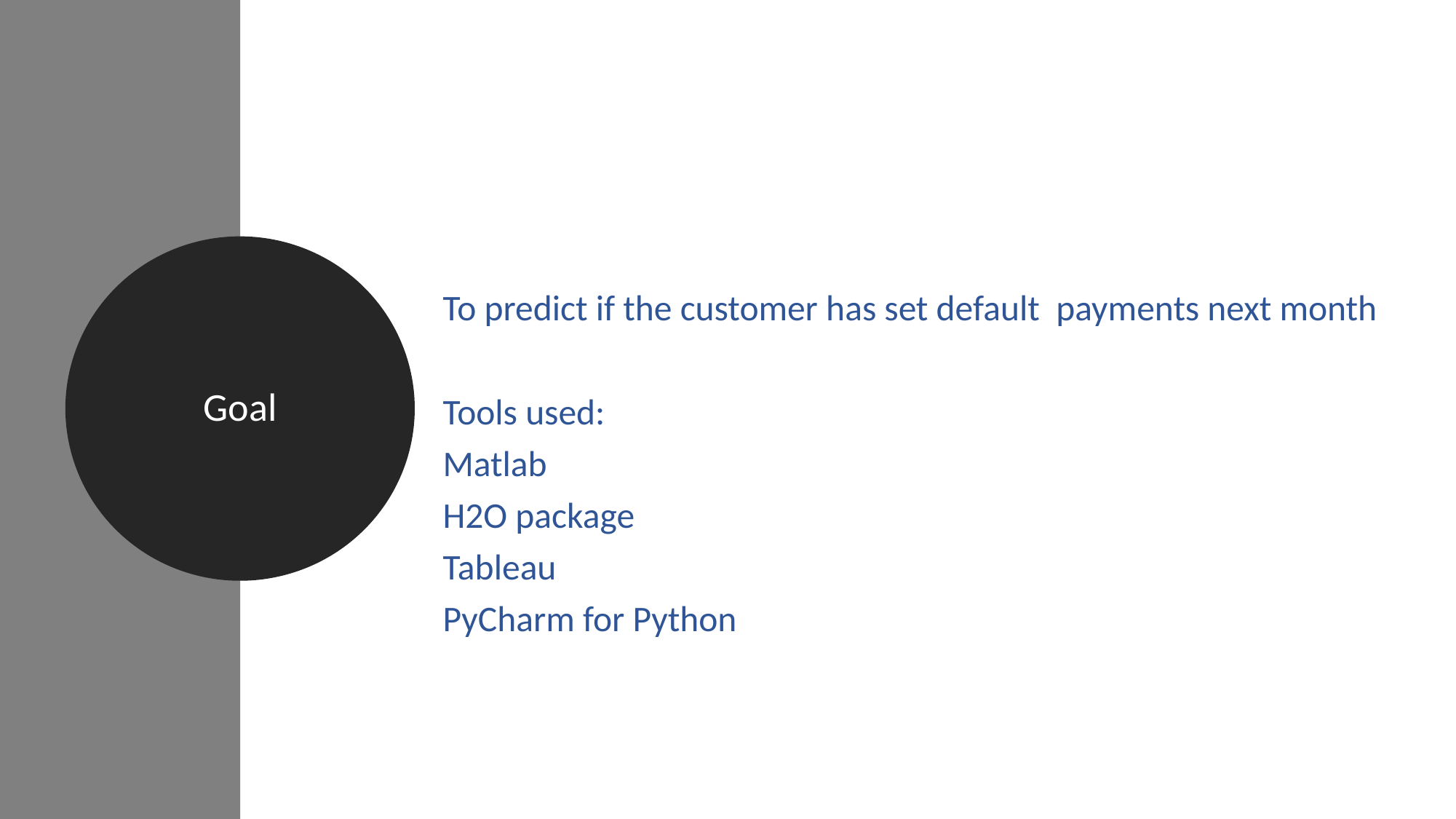

Goal
To predict if the customer has set default  payments next month

Tools used:
Matlab
H2O package
Tableau
PyCharm for Python